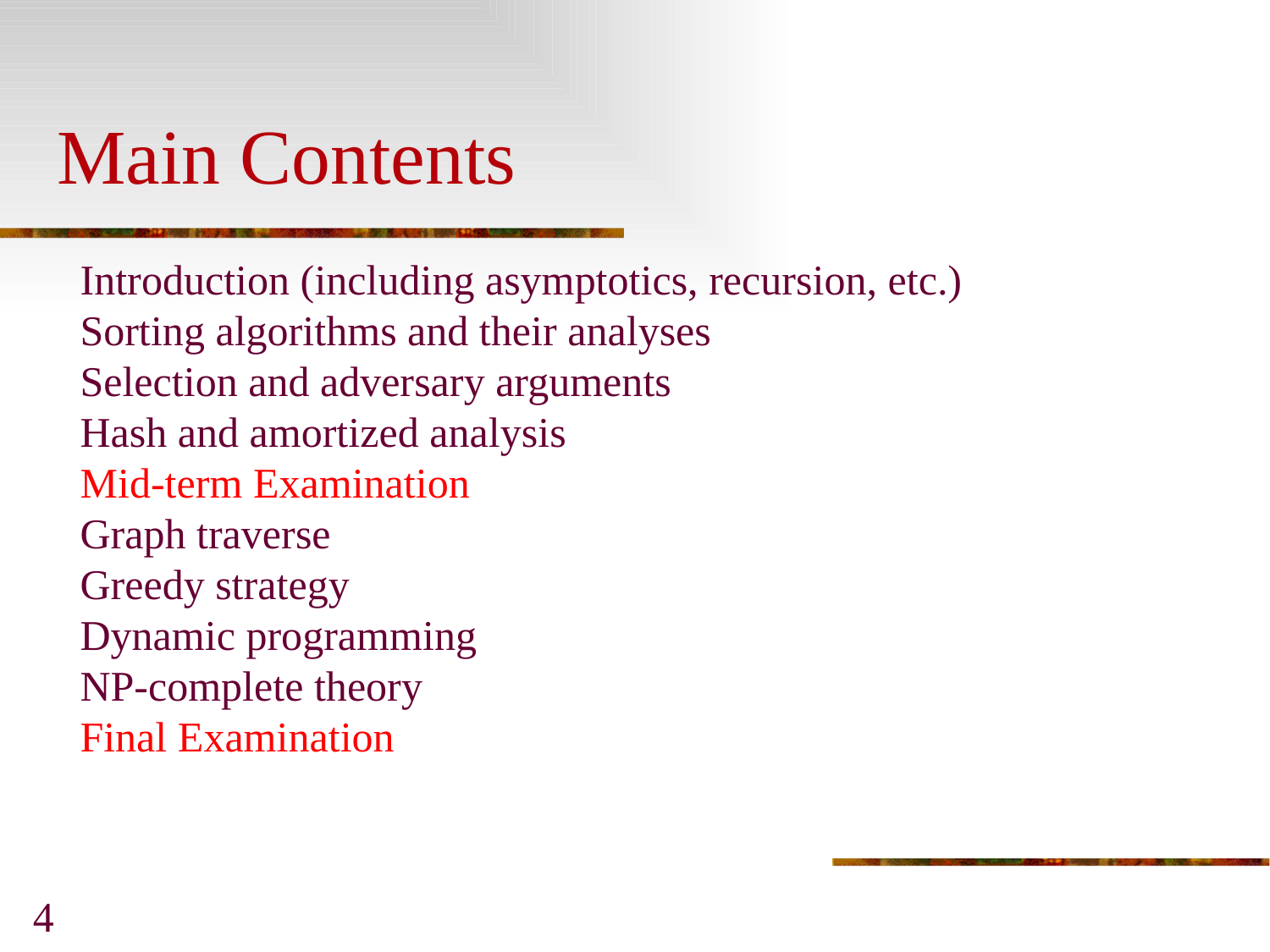

# Main Contents
Introduction (including asymptotics, recursion, etc.)
Sorting algorithms and their analyses
Selection and adversary arguments
Hash and amortized analysis
Mid-term Examination
Graph traverse
Greedy strategy
Dynamic programming
NP-complete theory
Final Examination

4